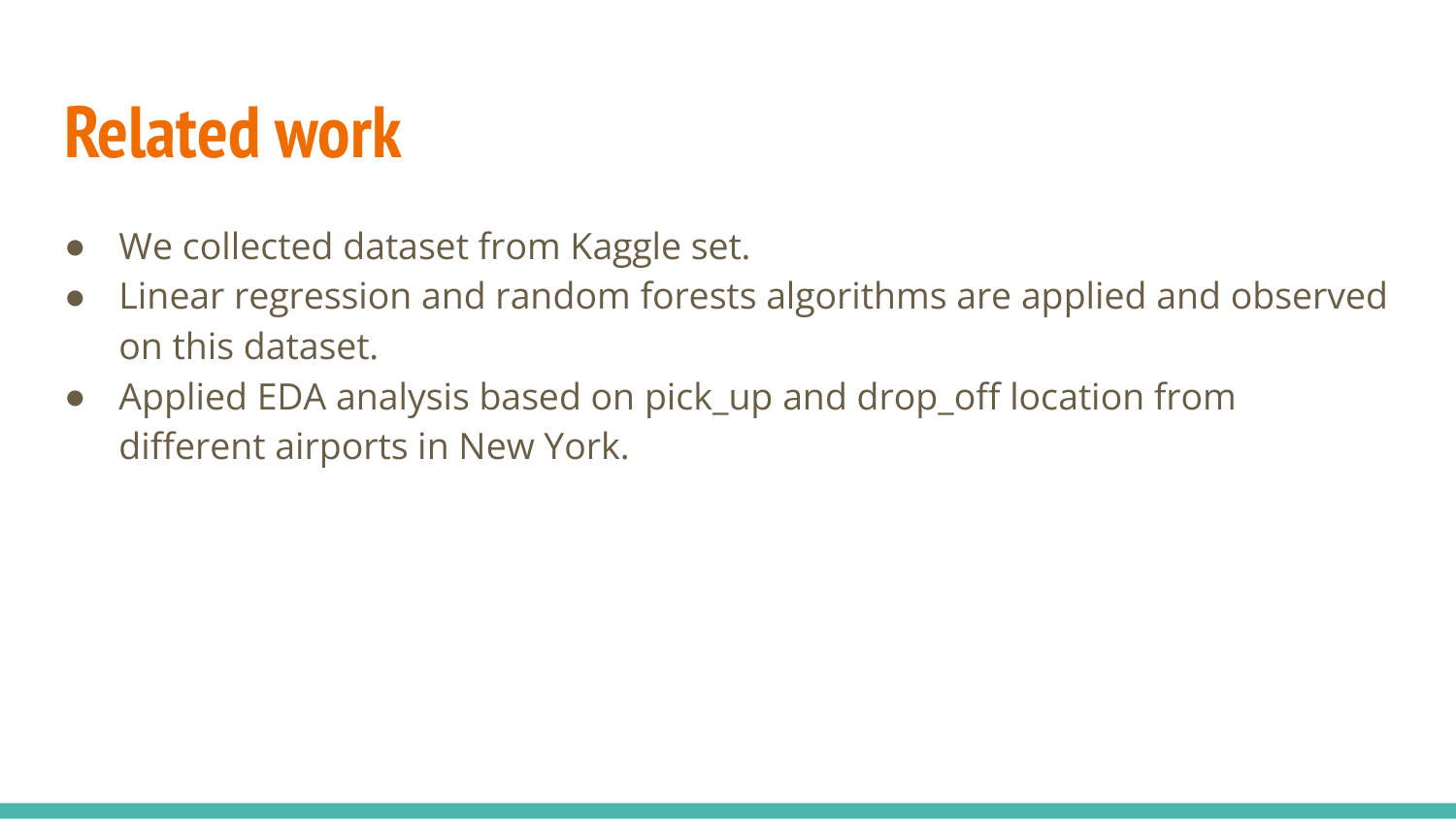

# Related work
We collected dataset from Kaggle set.
Linear regression and random forests algorithms are applied and observed on this dataset.
Applied EDA analysis based on pick_up and drop_off location from different airports in New York.